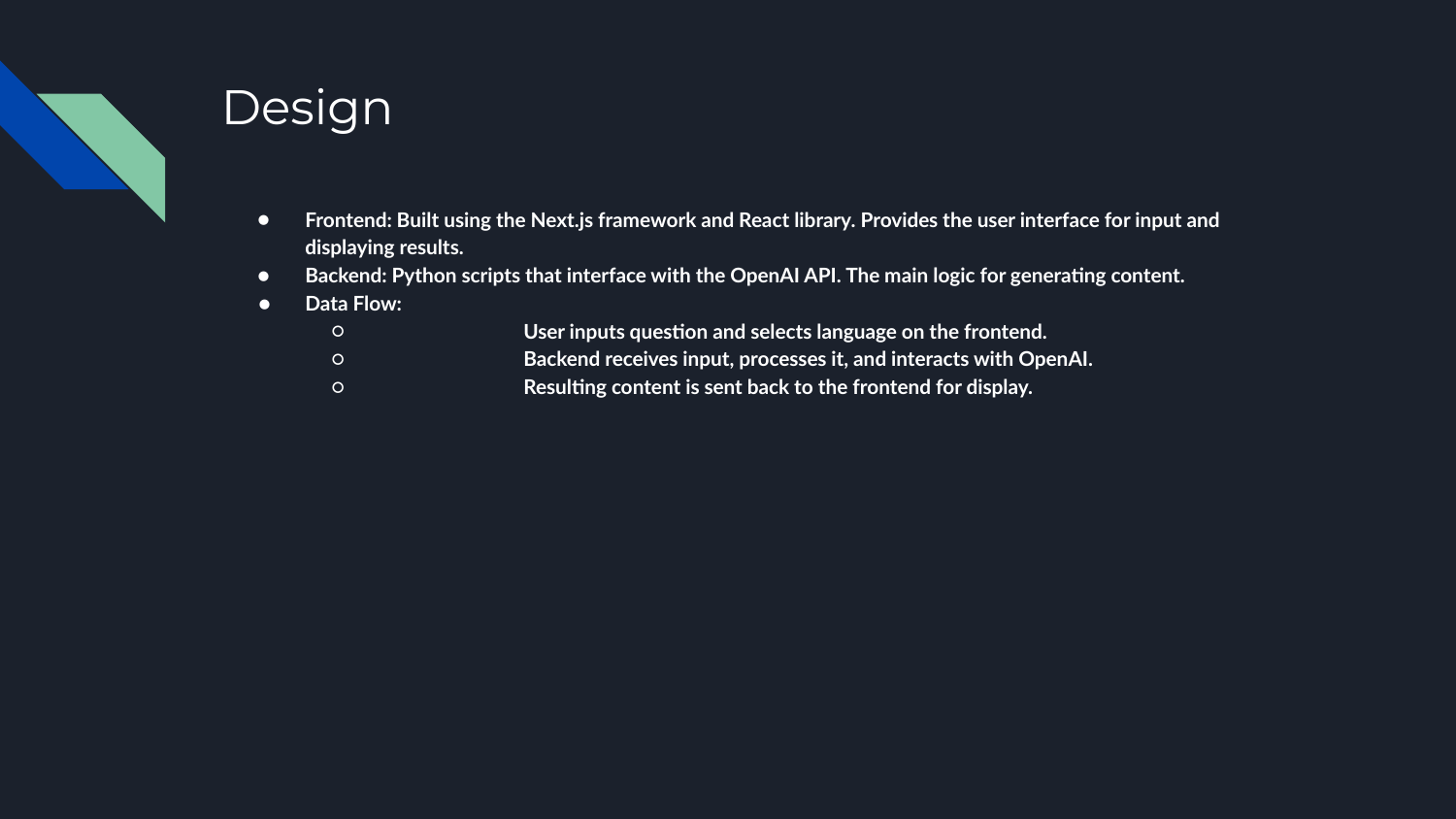

# Design

Frontend: Built using the Next.js framework and React library. Provides the user interface for input and displaying results.
Backend: Python scripts that interface with the OpenAI API. The main logic for generating content.
Data Flow:
	User inputs question and selects language on the frontend.
	Backend receives input, processes it, and interacts with OpenAI.
	Resulting content is sent back to the frontend for display.